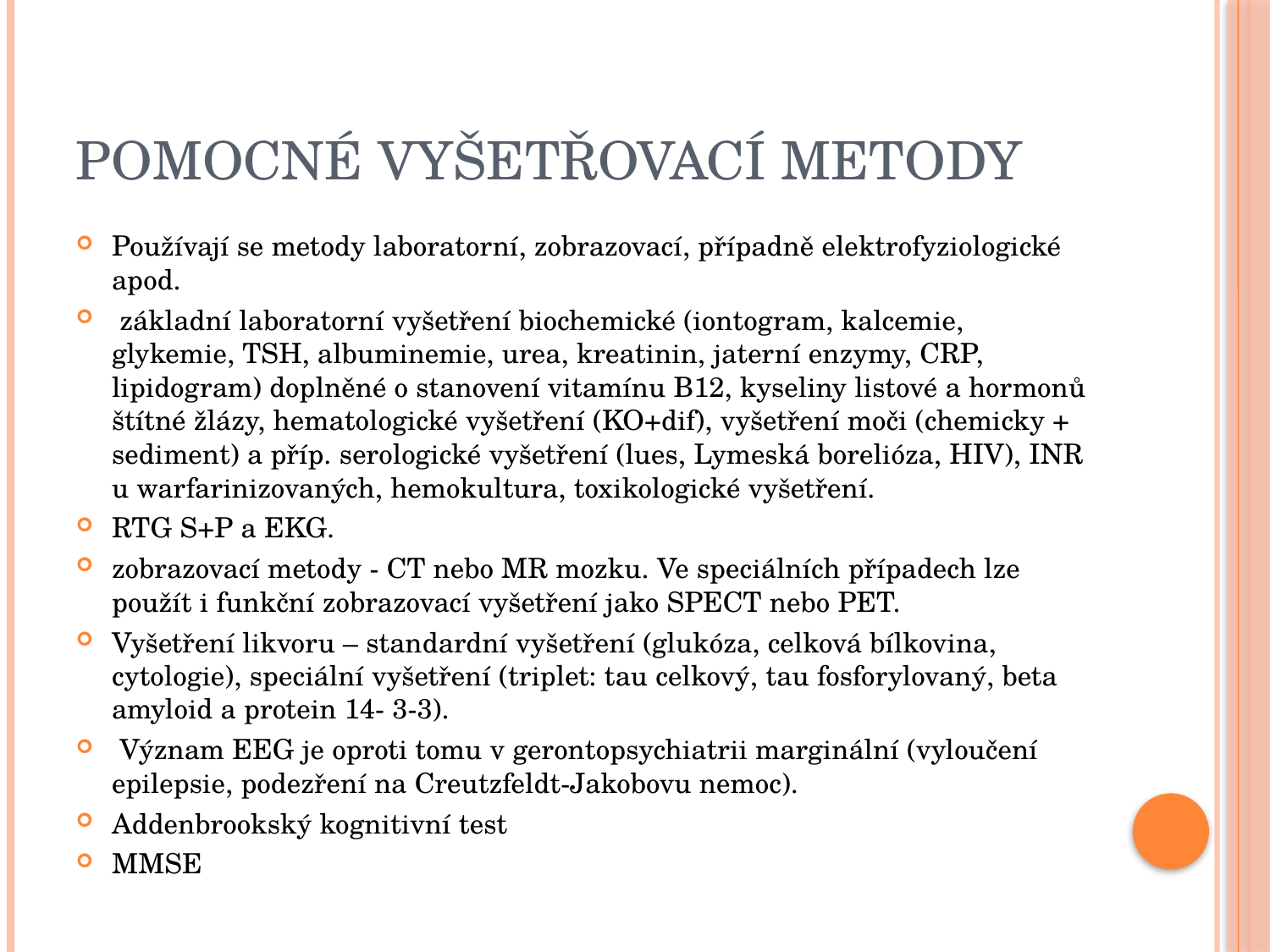

# Pomocné vyšetřovací metody
Používají se metody laboratorní, zobrazovací, případně elektrofyziologické apod.
 základní laboratorní vyšetření biochemické (iontogram, kalcemie, glykemie, TSH, albuminemie, urea, kreatinin, jaterní enzymy, CRP, lipidogram) doplněné o stanovení vitamínu B12, kyseliny listové a hormonů štítné žlázy, hematologické vyšetření (KO+dif), vyšetření moči (chemicky + sediment) a příp. serologické vyšetření (lues, Lymeská borelióza, HIV), INR u warfarinizovaných, hemokultura, toxikologické vyšetření.
RTG S+P a EKG.
zobrazovací metody - CT nebo MR mozku. Ve speciálních případech lze použít i funkční zobrazovací vyšetření jako SPECT nebo PET.
Vyšetření likvoru – standardní vyšetření (glukóza, celková bílkovina, cytologie), speciální vyšetření (triplet: tau celkový, tau fosforylovaný, beta amyloid a protein 14- 3-3).
 Význam EEG je oproti tomu v gerontopsychiatrii marginální (vyloučení epilepsie, podezření na Creutzfeldt-Jakobovu nemoc).
Addenbrookský kognitivní test
MMSE